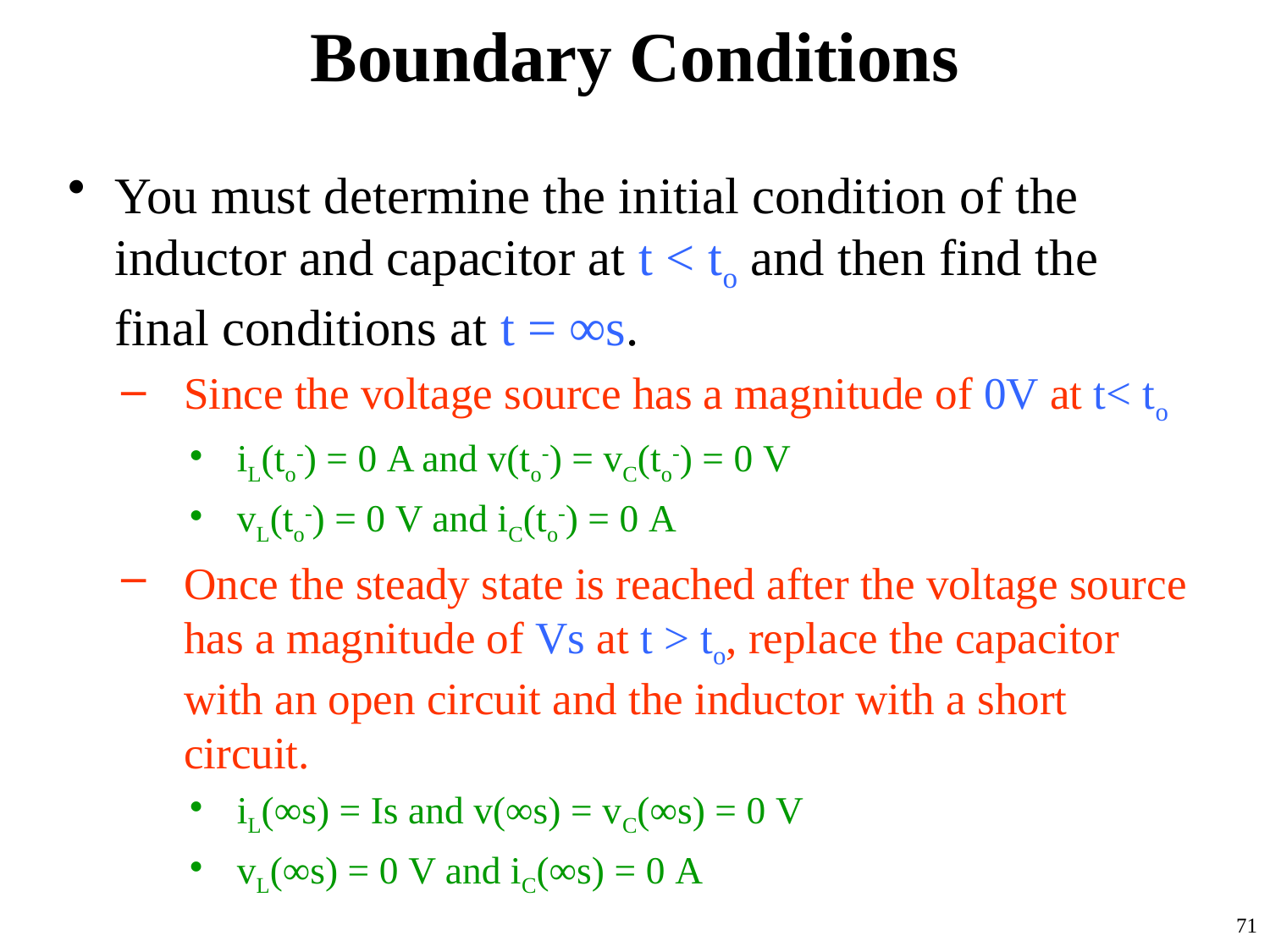

# Boundary Conditions
You must determine the initial condition of the inductor and capacitor at t < to and then find the final conditions at t = ∞s.
Since the voltage source has a magnitude of 0V at t< to
iL(to-) = 0 A and v(to-) = vC(to-) = 0 V
vL(to-) = 0 V and iC(to-) = 0 A
Once the steady state is reached after the voltage source has a magnitude of Vs at t > to, replace the capacitor with an open circuit and the inductor with a short circuit.
iL(∞s) = Is and v(∞s) = vC(∞s) = 0 V
vL(∞s) = 0 V and iC(∞s) = 0 A
71